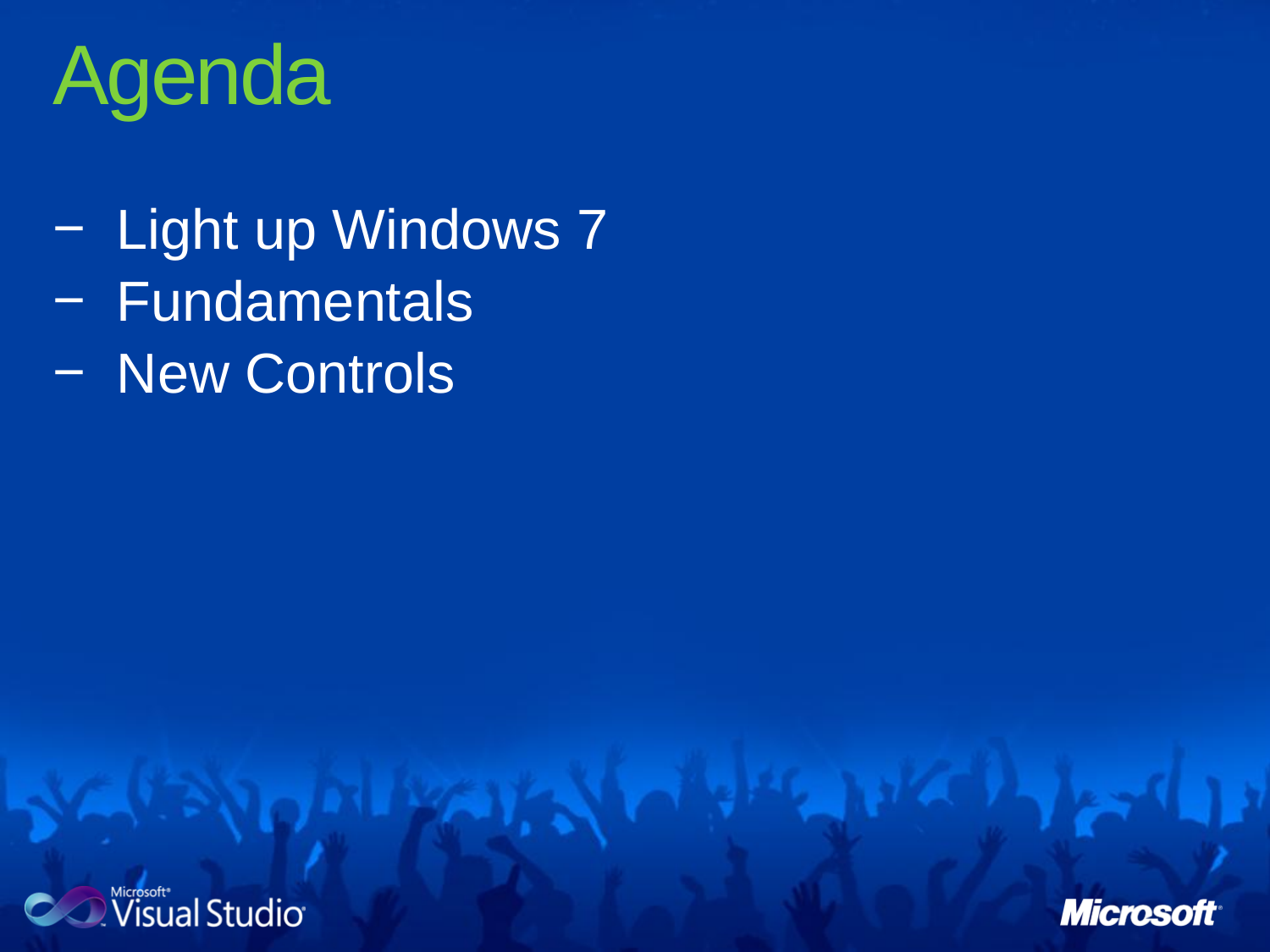

# Agenda
Light up Windows 7
Fundamentals
New Controls